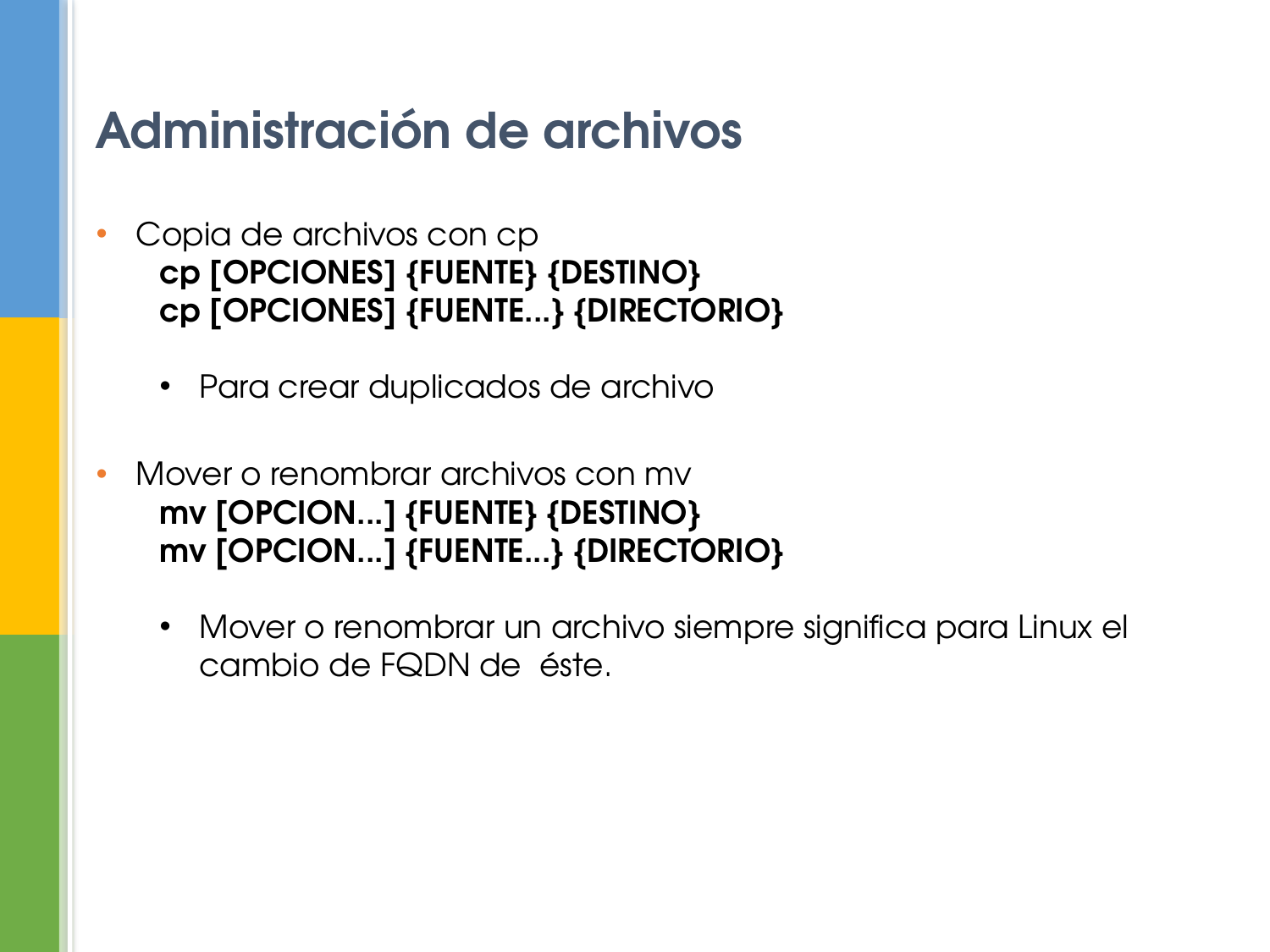

Administración de archivos

Copia de archivos con cp
cp [OPCIONES] {FUENTE} {DESTINO}
cp [OPCIONES] {FUENTE...} {DIRECTORIO}

Para crear duplicados de archivo

Mover o renombrar archivos con mv
mv [OPCION...] {FUENTE} {DESTINO}
mv [OPCION...] {FUENTE...} {DIRECTORIO}

Mover o renombrar un archivo siempre significa para Linux el cambio de FQDN de  éste.